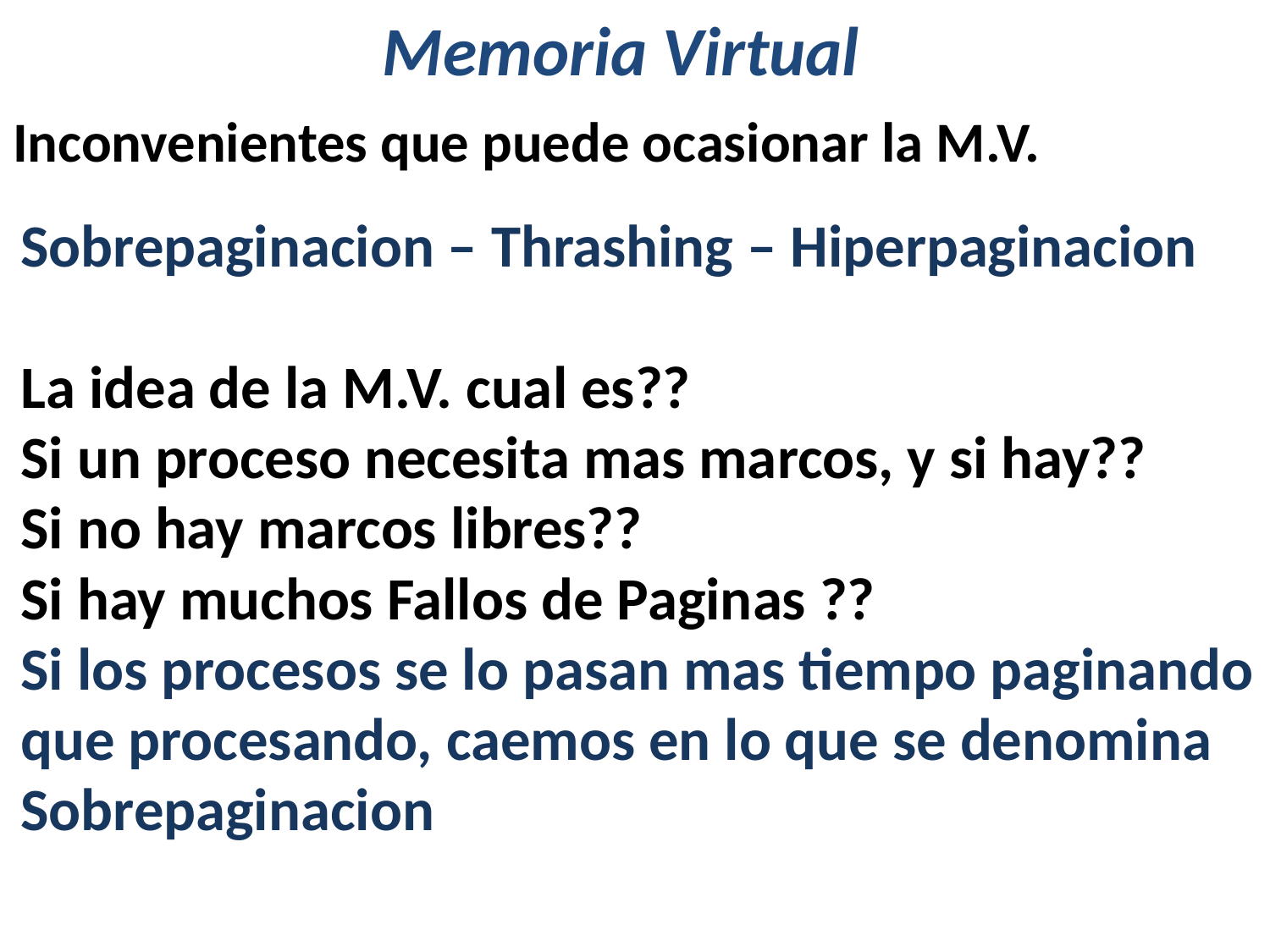

# Memoria Virtual
Inconvenientes que puede ocasionar la M.V.

Sobrepaginacion – Thrashing – Hiperpaginacion

La idea de la M.V. cual es??
Si un proceso necesita mas marcos, y si hay??
Si no hay marcos libres??
Si hay muchos Fallos de Paginas ??
Si los procesos se lo pasan mas tiempo paginando que procesando, caemos en lo que se denomina
Sobrepaginacion